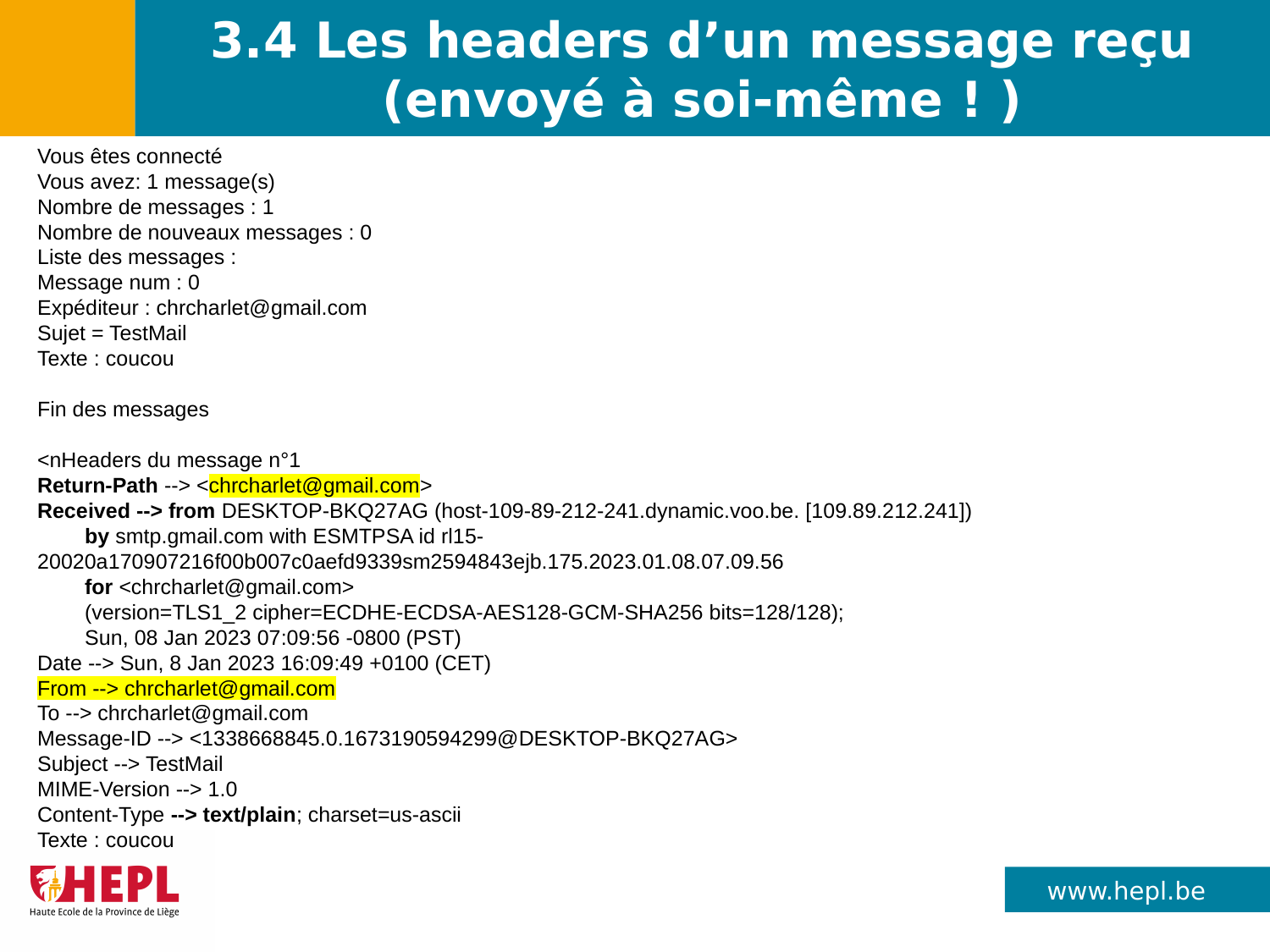

# 3.4 Les headers d’un message reçu (envoyé à soi-même ! )
Vous êtes connecté
Vous avez: 1 message(s)
Nombre de messages : 1
Nombre de nouveaux messages : 0
Liste des messages :
Message num : 0
Expéditeur : chrcharlet@gmail.com
Sujet = TestMail
Texte : coucou

Fin des messages

<nHeaders du message n°1
Return-Path --> <chrcharlet@gmail.com>
Received --> from DESKTOP-BKQ27AG (host-109-89-212-241.dynamic.voo.be. [109.89.212.241])
        by smtp.gmail.com with ESMTPSA id rl15-20020a170907216f00b007c0aefd9339sm2594843ejb.175.2023.01.08.07.09.56
        for <chrcharlet@gmail.com>
        (version=TLS1_2 cipher=ECDHE-ECDSA-AES128-GCM-SHA256 bits=128/128);
        Sun, 08 Jan 2023 07:09:56 -0800 (PST)
Date --> Sun, 8 Jan 2023 16:09:49 +0100 (CET)
From --> chrcharlet@gmail.com
To --> chrcharlet@gmail.com
Message-ID --> <1338668845.0.1673190594299@DESKTOP-BKQ27AG>
Subject --> TestMail
MIME-Version --> 1.0
Content-Type --> text/plain; charset=us-ascii
Texte : coucou